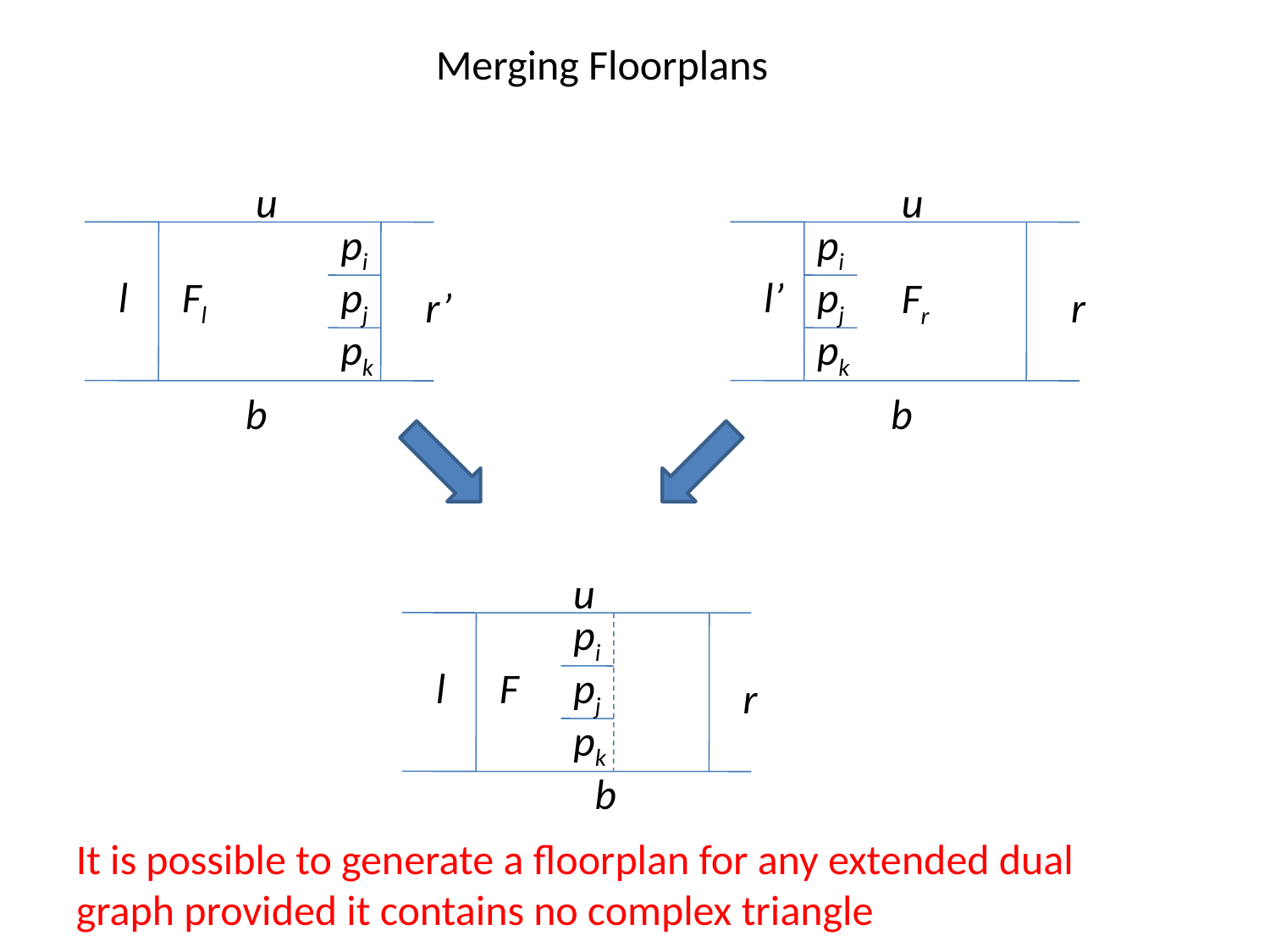

Merging Floorplans
u
u
pi
pi
l
Fl
pj
l’
pj
Fr
r’
r
pk
pk
b
b

u
pi
l
F
pj
r
pk
b
It is possible to generate a floorplan for any extended dual graph provided it contains no complex triangle